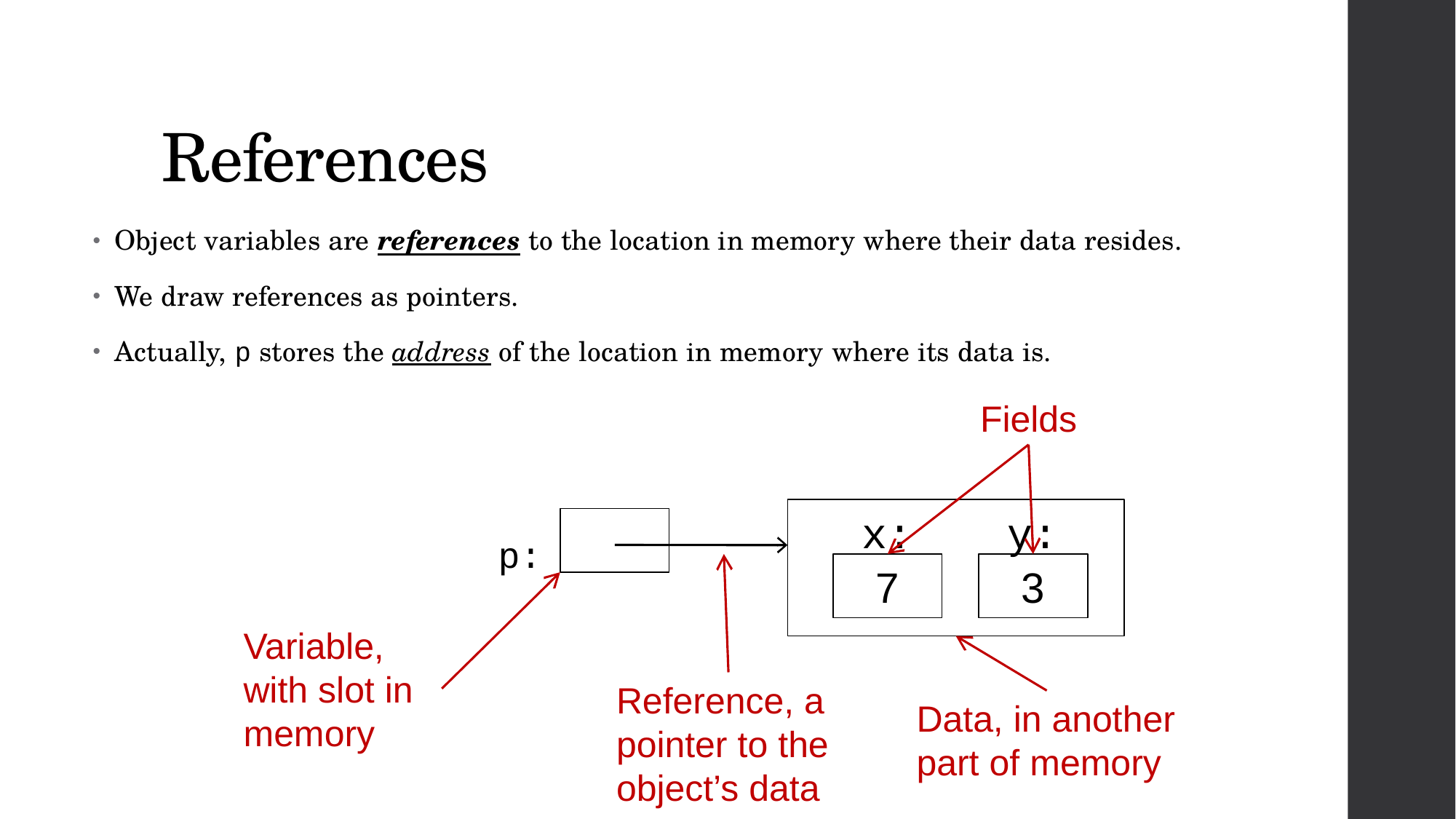

# References
Object variables are references to the location in memory where their data resides.
We draw references as pointers.
Actually, p stores the address of the location in memory where its data is.
Fields

x:
y:

p:
7
3
Variable, with slot in memory
Reference, a pointer to the object’s data
Data, in another part of memory